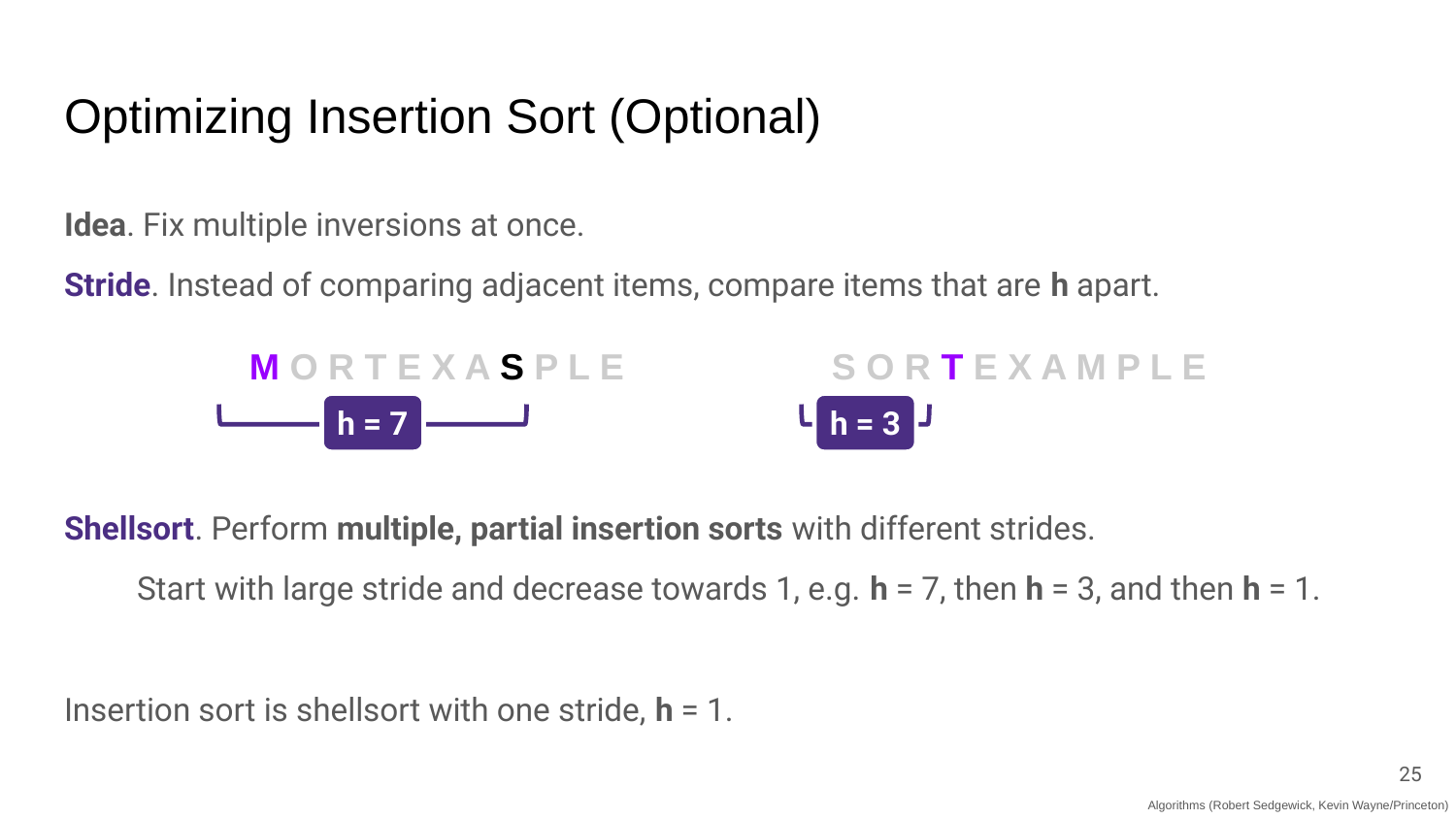

# Optimizing Insertion Sort (Optional)
Idea. Fix multiple inversions at once.
Stride. Instead of comparing adjacent items, compare items that are h apart.

Shellsort. Perform multiple, partial insertion sorts with different strides.
Start with large stride and decrease towards 1, e.g. h = 7, then h = 3, and then h = 1.

Insertion sort is shellsort with one stride, h = 1.

M O R T E X A S P L E
S O R T E X A M P L E

h = 7
h = 3
25
Algorithms (Robert Sedgewick, Kevin Wayne/Princeton)